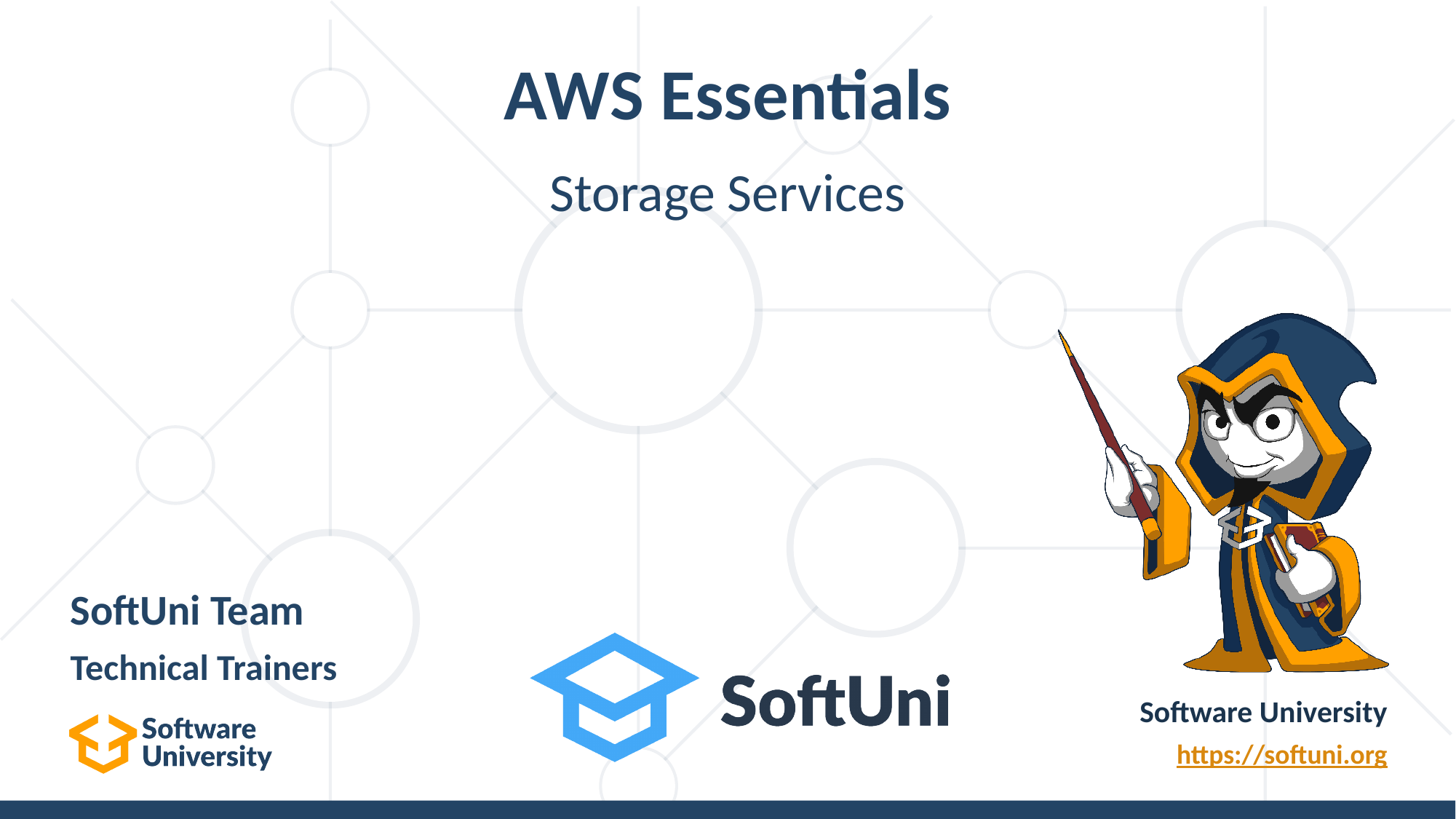

# AWS Essentials
Storage Services

SoftUni Team
Technical Trainers
Software University
https://softuni.org